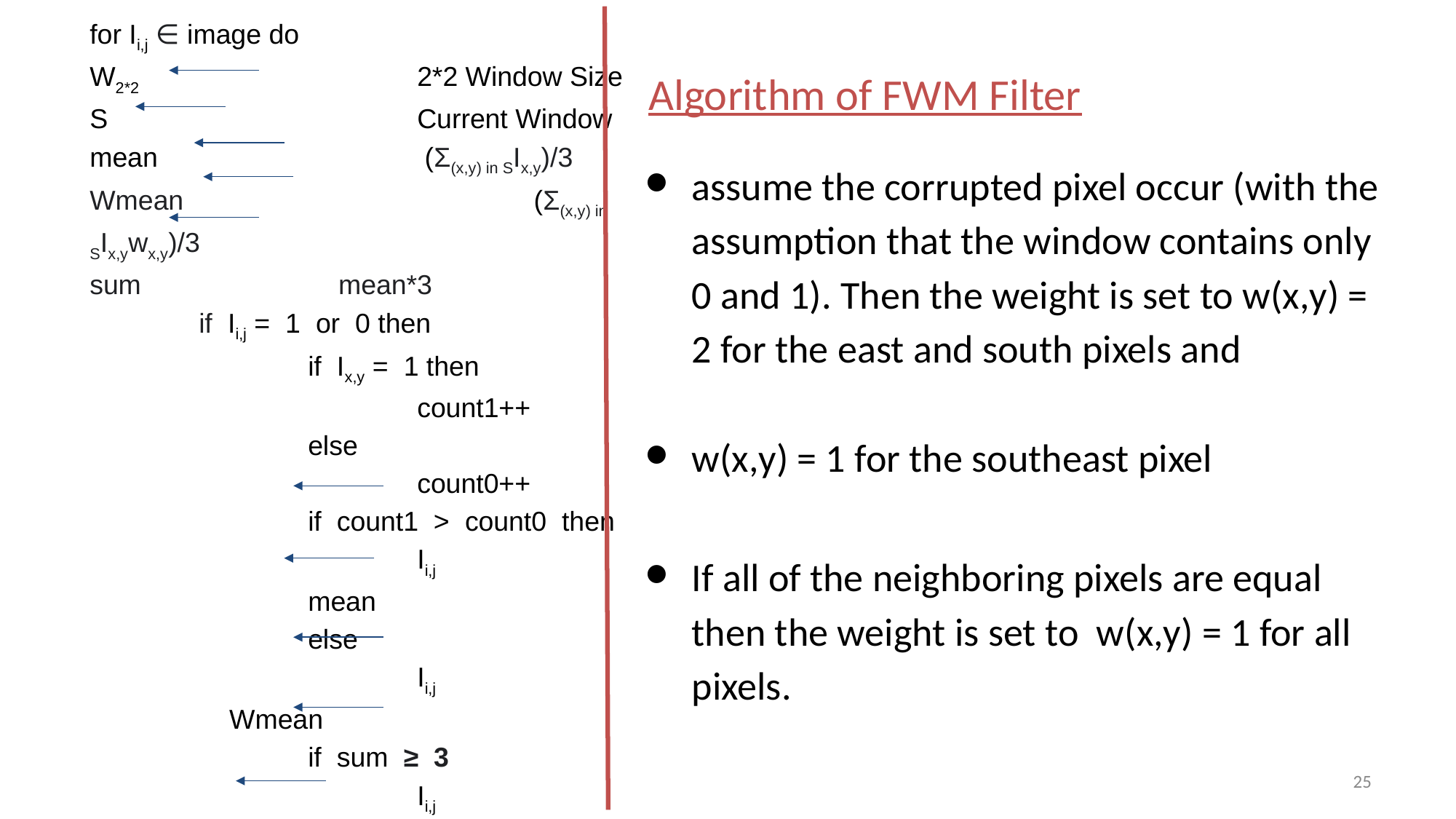

for Ii,j ∈ image do
W2*2  			2*2 Window Size
S 			Current Window
mean 			 (Σ(x,y) in SIx,y)/3
Wmean  			 (Σ(x,y) in SIx,ywx,y)/3
sum 		    mean*3
	if  Ii,j =  1  or  0 then
		if  Ix,y =  1 then
			count1++
		else
			count0++
		if  count1  >  count0  then
			Ii,j 			mean
		else
			Ii,j   		    Wmean
		if  sum  ≥  3
			Ii,j 			mean
		else
			Ii,j   		     Wmean
	else
		Ii,j 			Ii,j
Algorithm of FWM Filter
assume the corrupted pixel occur (with the assumption that the window contains only 0 and 1). Then the weight is set to w(x,y) = 2 for the east and south pixels and

w(x,y) = 1 for the southeast pixel

If all of the neighboring pixels are equal then the weight is set to  w(x,y) = 1 for all pixels.

25